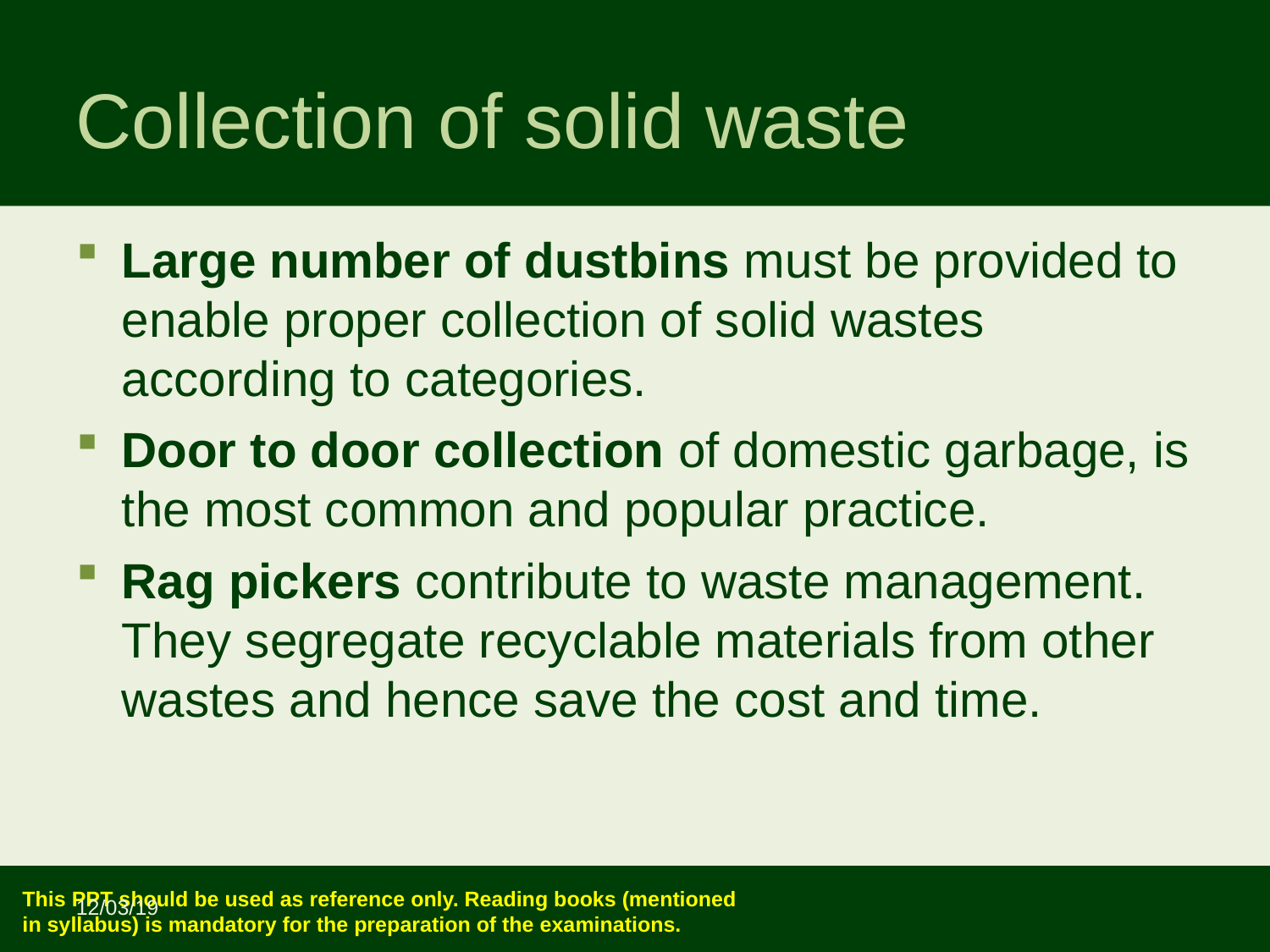

Collection of solid waste
Large number of dustbins must be provided to enable proper collection of solid wastes according to categories.
Door to door collection of domestic garbage, is the most common and popular practice.
Rag pickers contribute to waste management. They segregate recyclable materials from other wastes and hence save the cost and time.

12/03/19